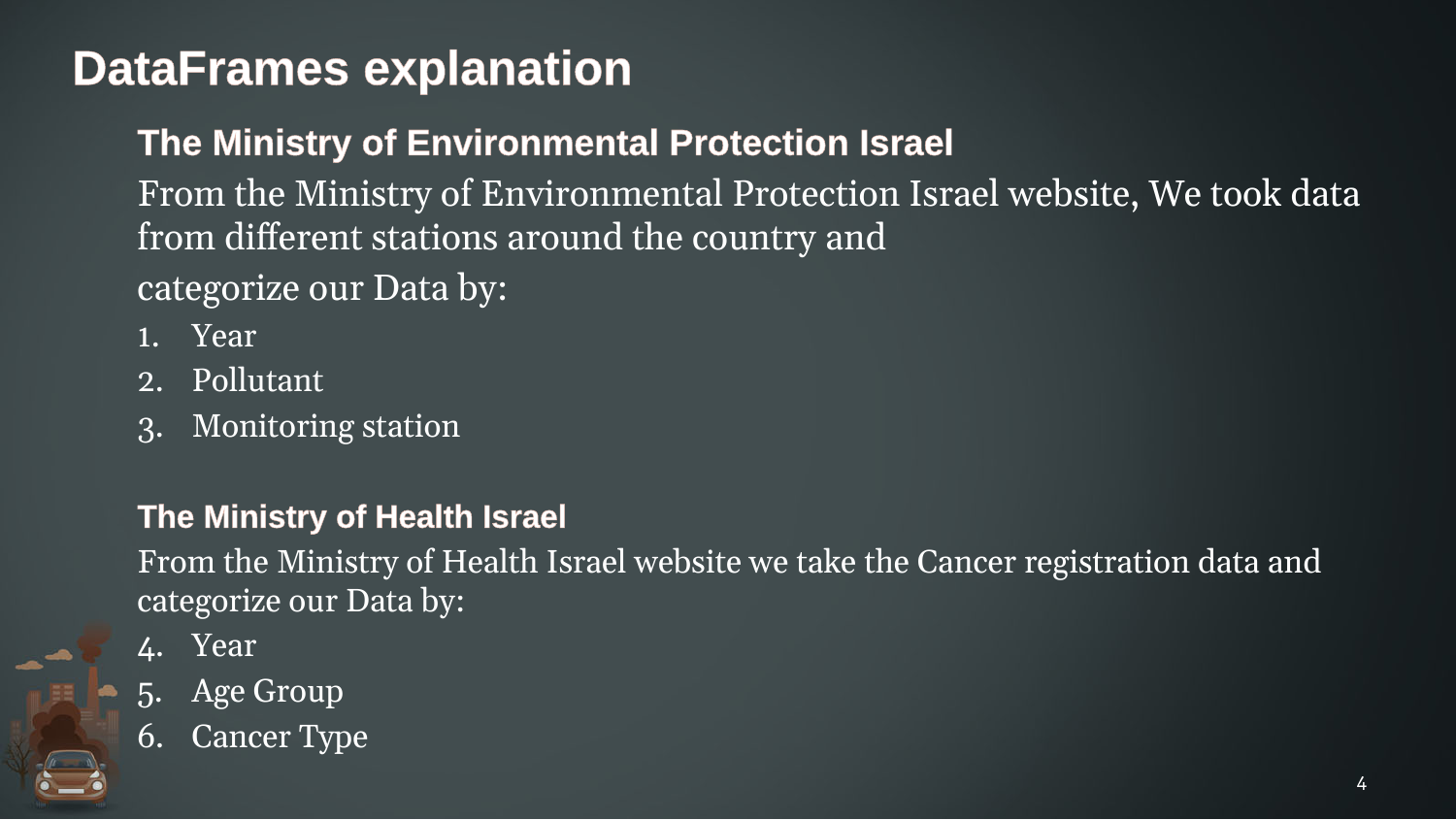

# DataFrames explanation
The Ministry of Environmental Protection Israel
From the Ministry of Environmental Protection Israel website, We took data from different stations around the country and
categorize our Data by:
Year
Pollutant
Monitoring station

The Ministry of Health Israel
From the Ministry of Health Israel website we take the Cancer registration data and categorize our Data by:
Year
Age Group
Cancer Type

4